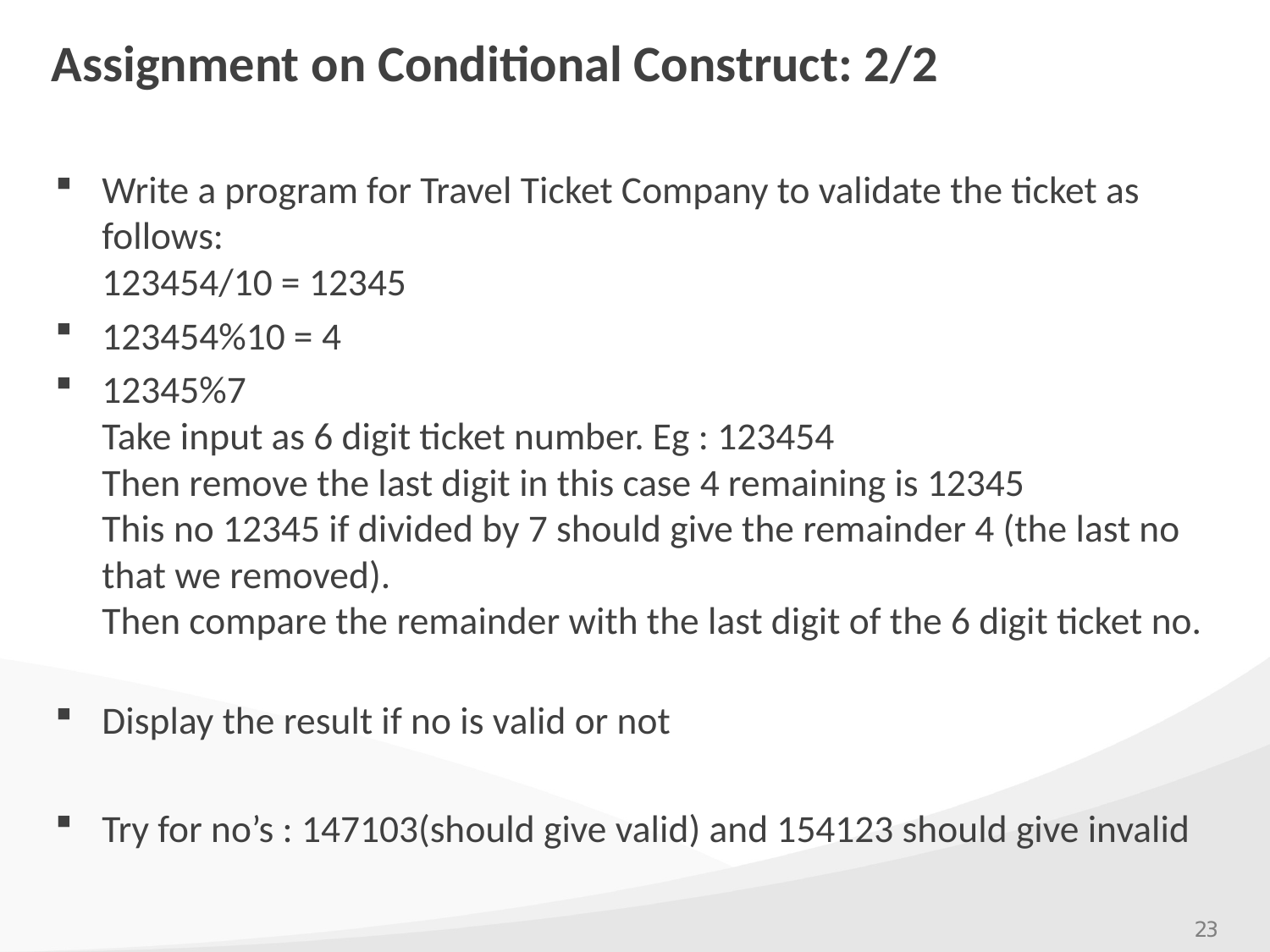

# Assignment on Conditional Construct: 2/2
Write a program for Travel Ticket Company to validate the ticket as follows:
123454/10 = 12345
123454%10 = 4
12345%7
Take input as 6 digit ticket number. Eg : 123454
Then remove the last digit in this case 4 remaining is 12345
This no 12345 if divided by 7 should give the remainder 4 (the last no that we removed).
Then compare the remainder with the last digit of the 6 digit ticket no.
Display the result if no is valid or not

Try for no’s : 147103(should give valid) and 154123 should give invalid